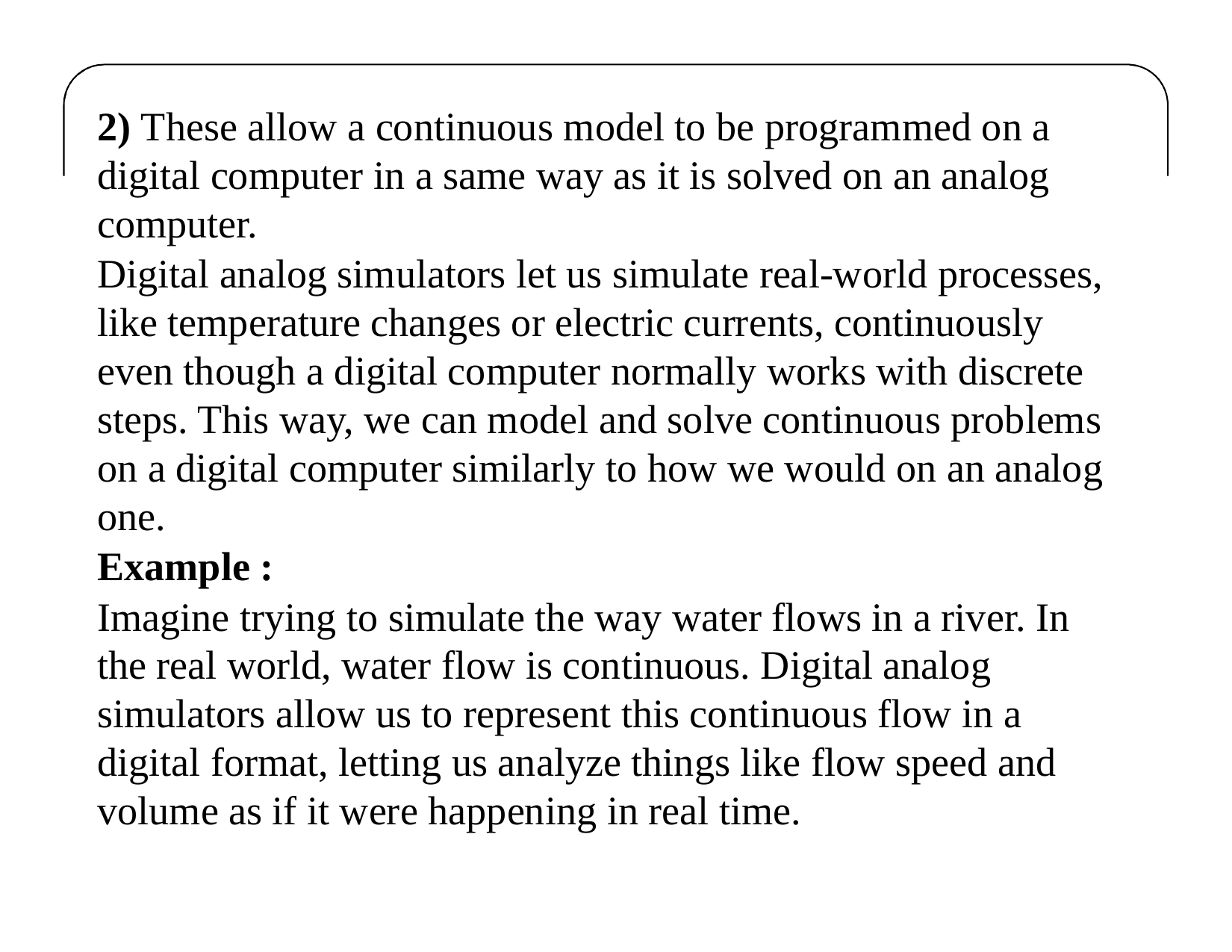

2) These allow a continuous model to be programmed on a digital computer in a same way as it is solved on an analog computer.
Digital analog simulators let us simulate real-world processes, like temperature changes or electric currents, continuously even though a digital computer normally works with discrete steps. This way, we can model and solve continuous problems on a digital computer similarly to how we would on an analog one.
Example :
Imagine trying to simulate the way water flows in a river. In the real world, water flow is continuous. Digital analog simulators allow us to represent this continuous flow in a digital format, letting us analyze things like flow speed and volume as if it were happening in real time.